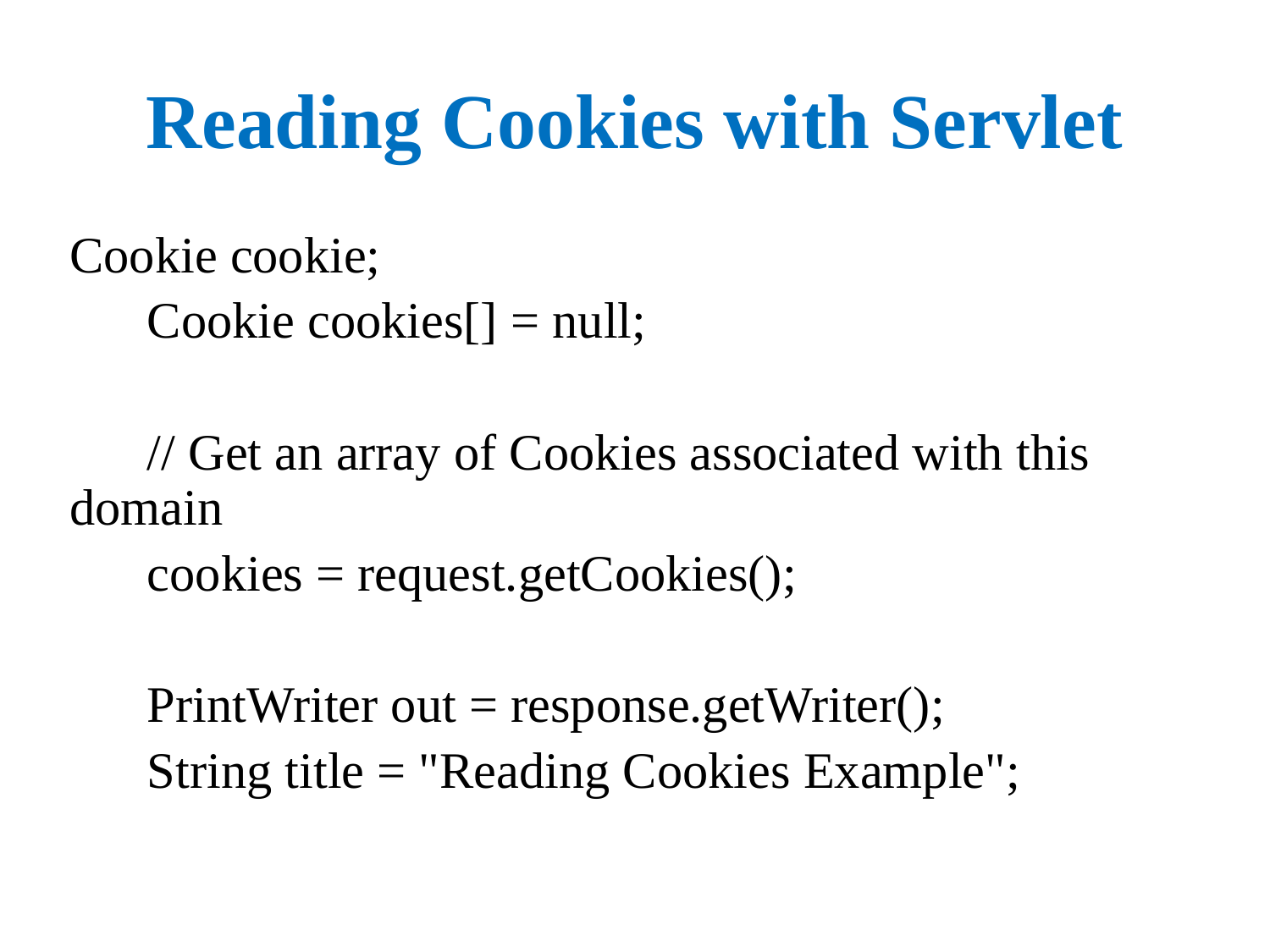

# Reading Cookies with Servlet
Cookie cookie;
      Cookie cookies[] = null;

      // Get an array of Cookies associated with this domain
      cookies = request.getCookies();

      PrintWriter out = response.getWriter();
      String title = "Reading Cookies Example";